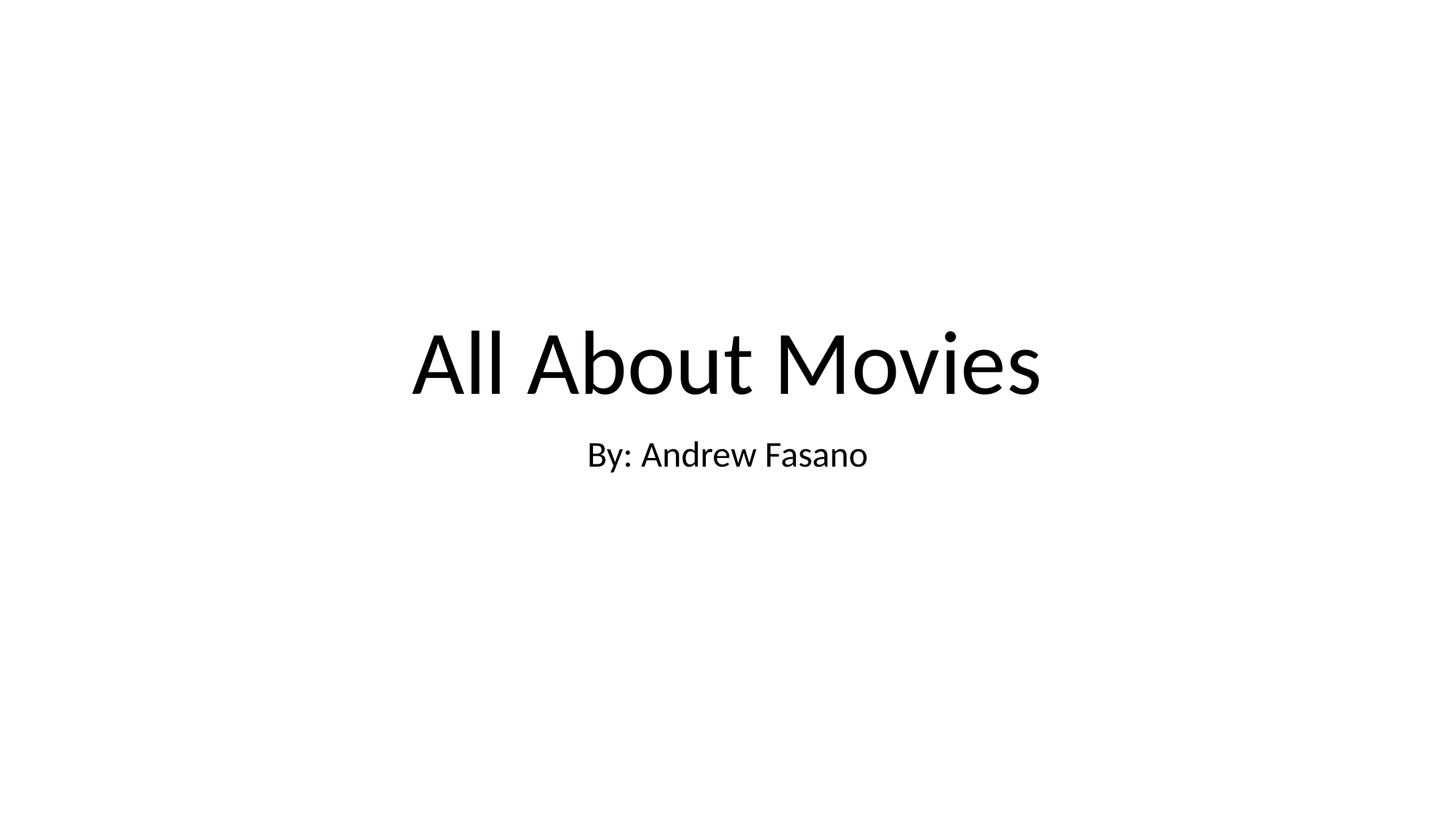

# All About Movies
By: Andrew Fasano